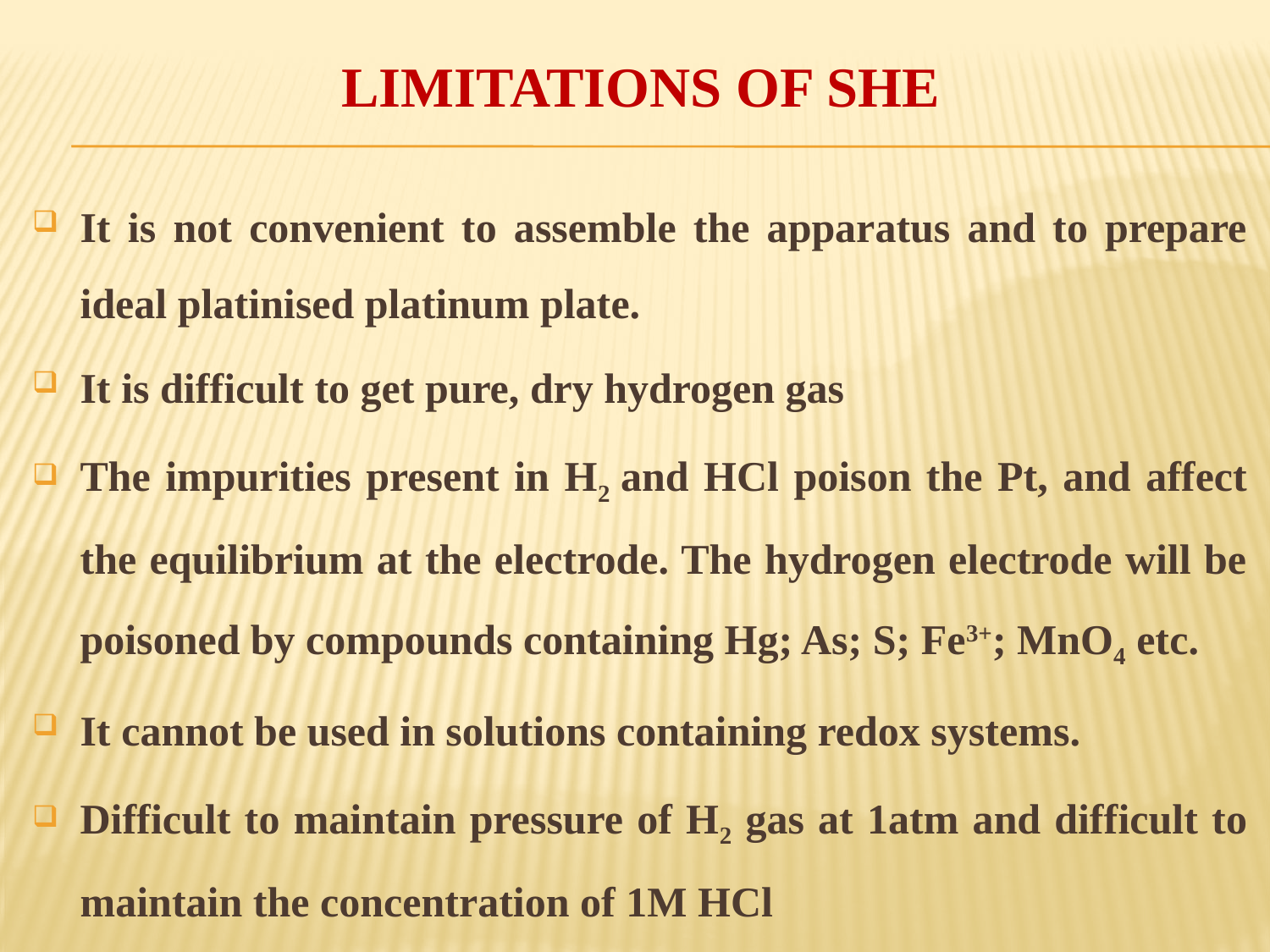

# Limitations of SHE
It is not convenient to assemble the apparatus and to prepare ideal platinised platinum plate.
It is difficult to get pure, dry hydrogen gas
The impurities present in H2 and HCl poison the Pt, and affect the equilibrium at the electrode. The hydrogen electrode will be poisoned by compounds containing Hg; As; S; Fe3+; MnO4 etc.
It cannot be used in solutions containing redox systems.
Difficult to maintain pressure of H2 gas at 1atm and difficult to maintain the concentration of 1M HCl